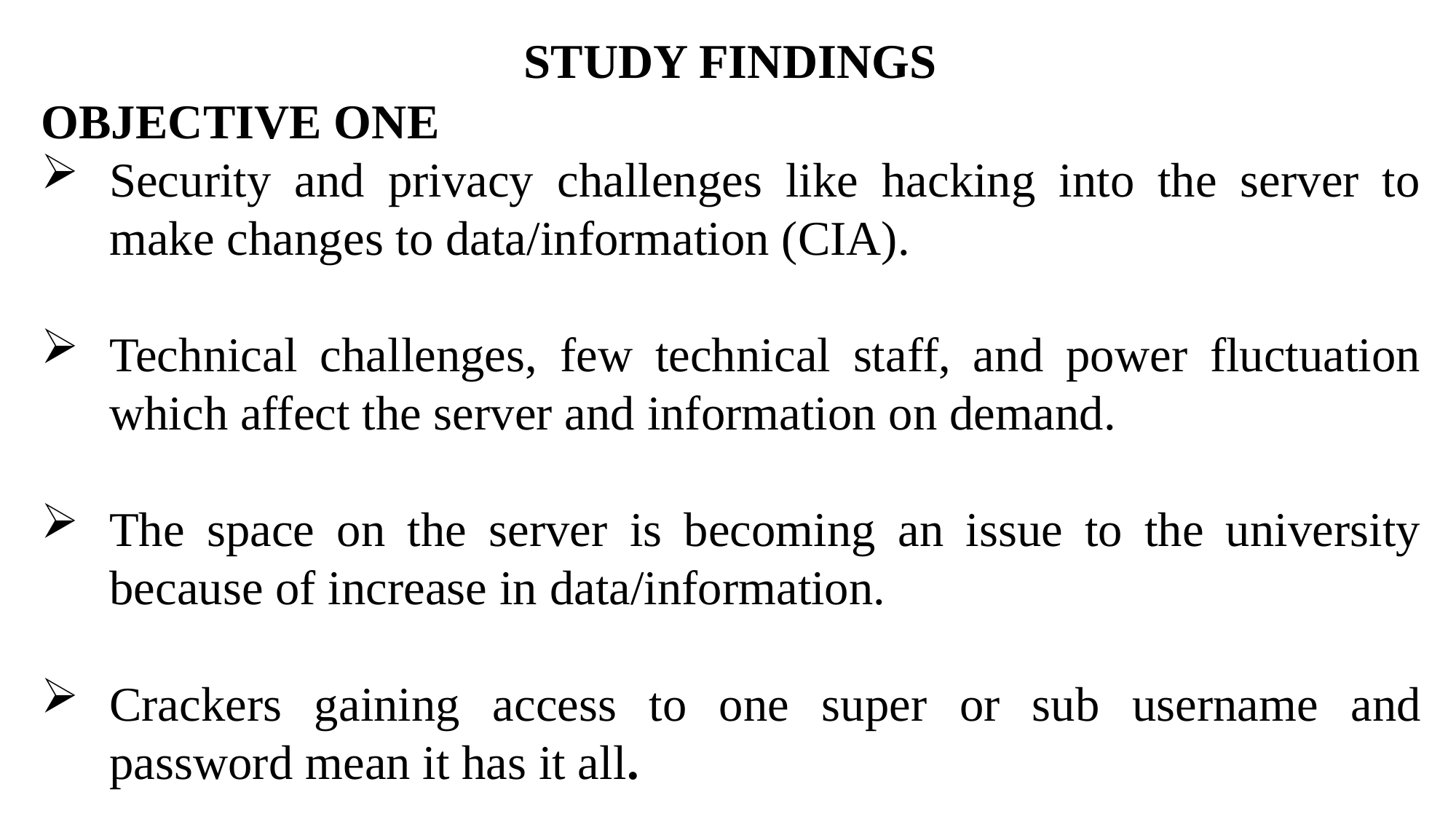

STUDY FINDINGS
OBJECTIVE ONE
Security and privacy challenges like hacking into the server to make changes to data/information (CIA).

Technical challenges, few technical staff, and power fluctuation which affect the server and information on demand.

The space on the server is becoming an issue to the university because of increase in data/information.

Crackers gaining access to one super or sub username and password mean it has it all.